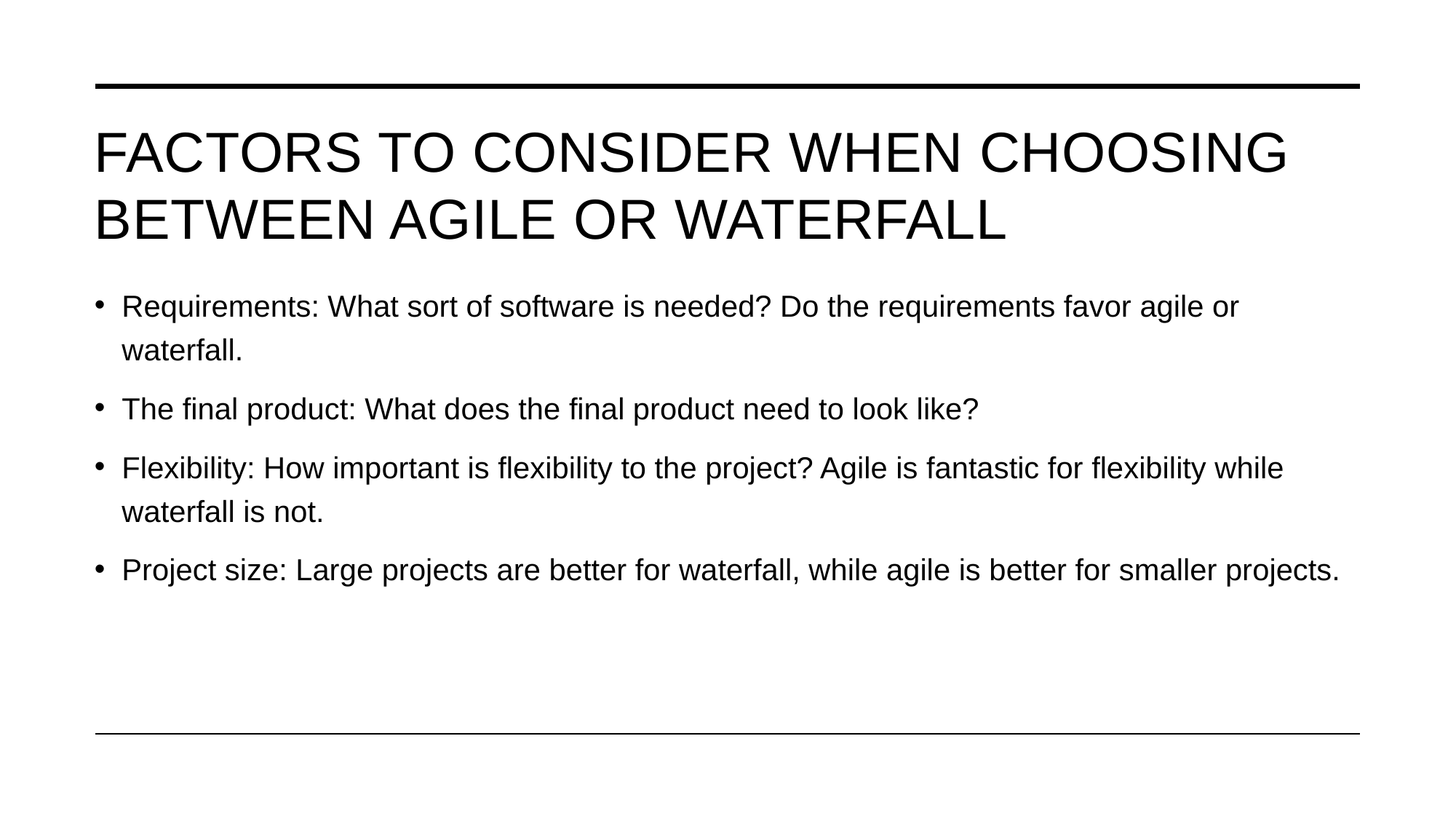

# Factors to consider when choosing between Agile or Waterfall
Requirements: What sort of software is needed? Do the requirements favor agile or waterfall.
The final product: What does the final product need to look like?
Flexibility: How important is flexibility to the project? Agile is fantastic for flexibility while waterfall is not.
Project size: Large projects are better for waterfall, while agile is better for smaller projects.